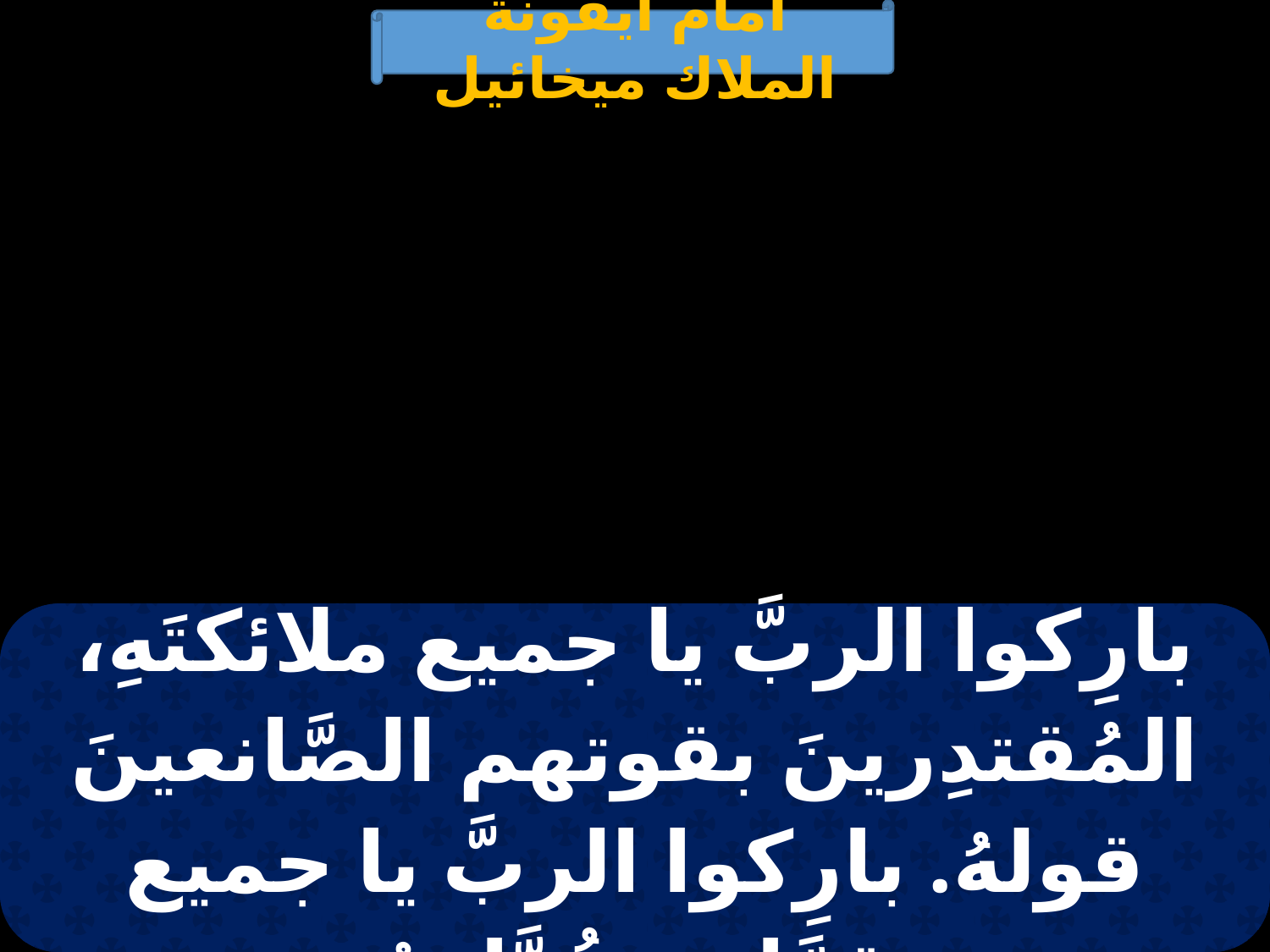

أمام أيقونة الملاك ميخائيل
| بارِكوا الربَّ يا جميع ملائكتَهِ، المُقتدِرينَ بقوتهم الصَّانعينَ قولهُ. بارِكوا الربَّ يا جميع قوَّاتهِ، خُدَّامهُ العاملينَ إرادتَهُ. هللويا. |
| --- |